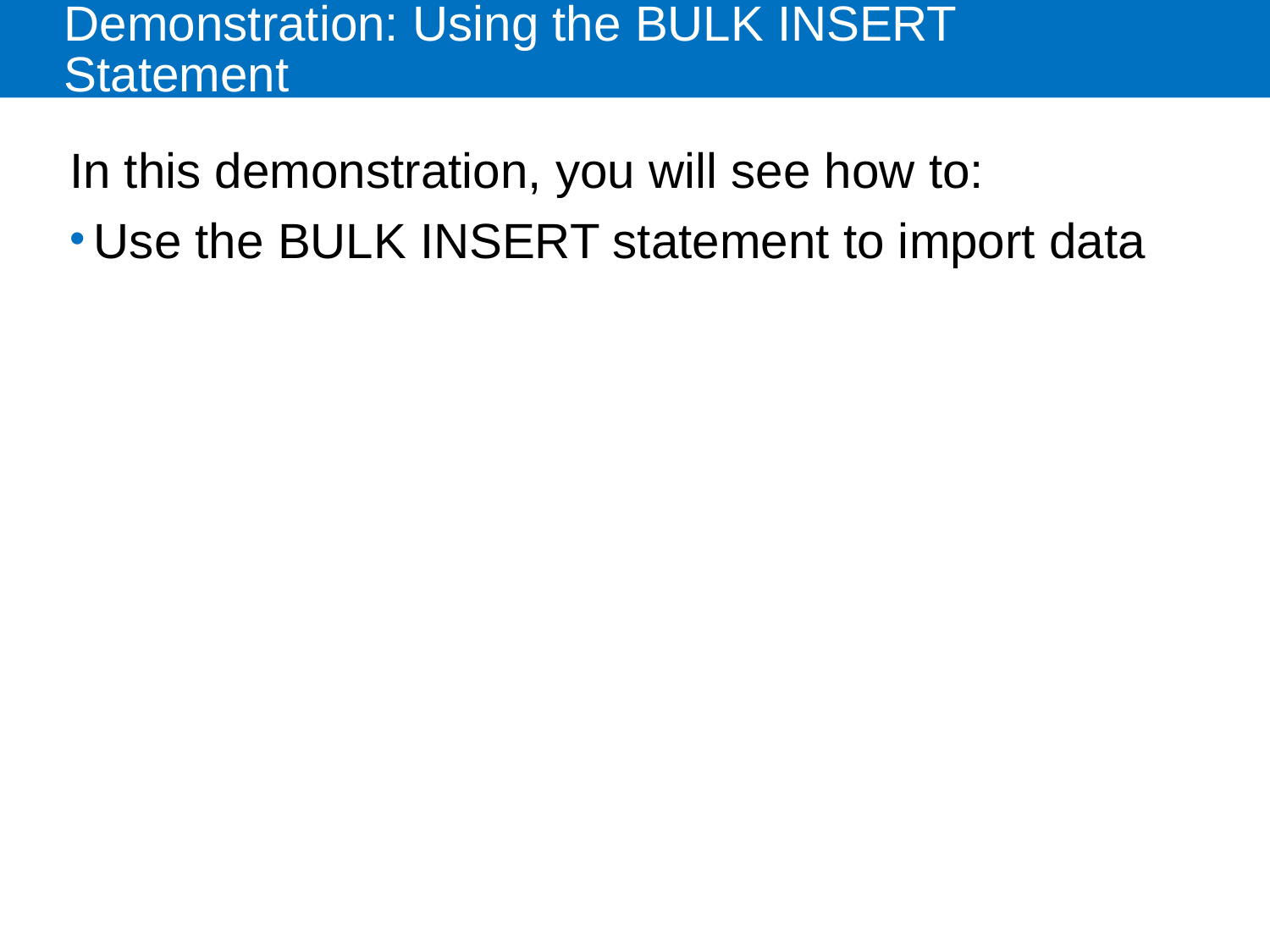

# Demonstration: Using the BULK INSERT Statement
In this demonstration, you will see how to:
Use the BULK INSERT statement to import data